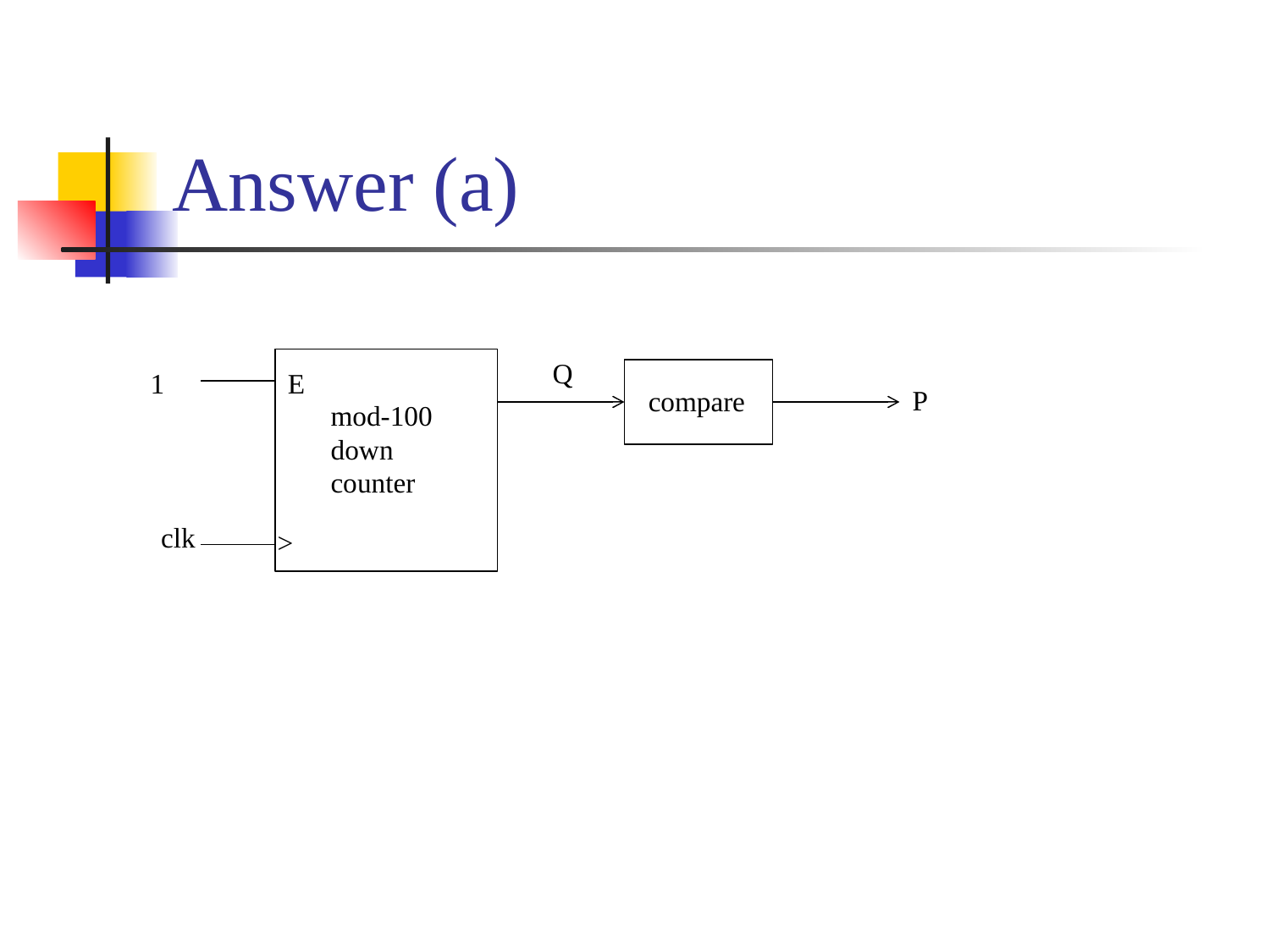

# Answer (a)

Q
1
E

P
compare
mod-100
down
counter
clk
>